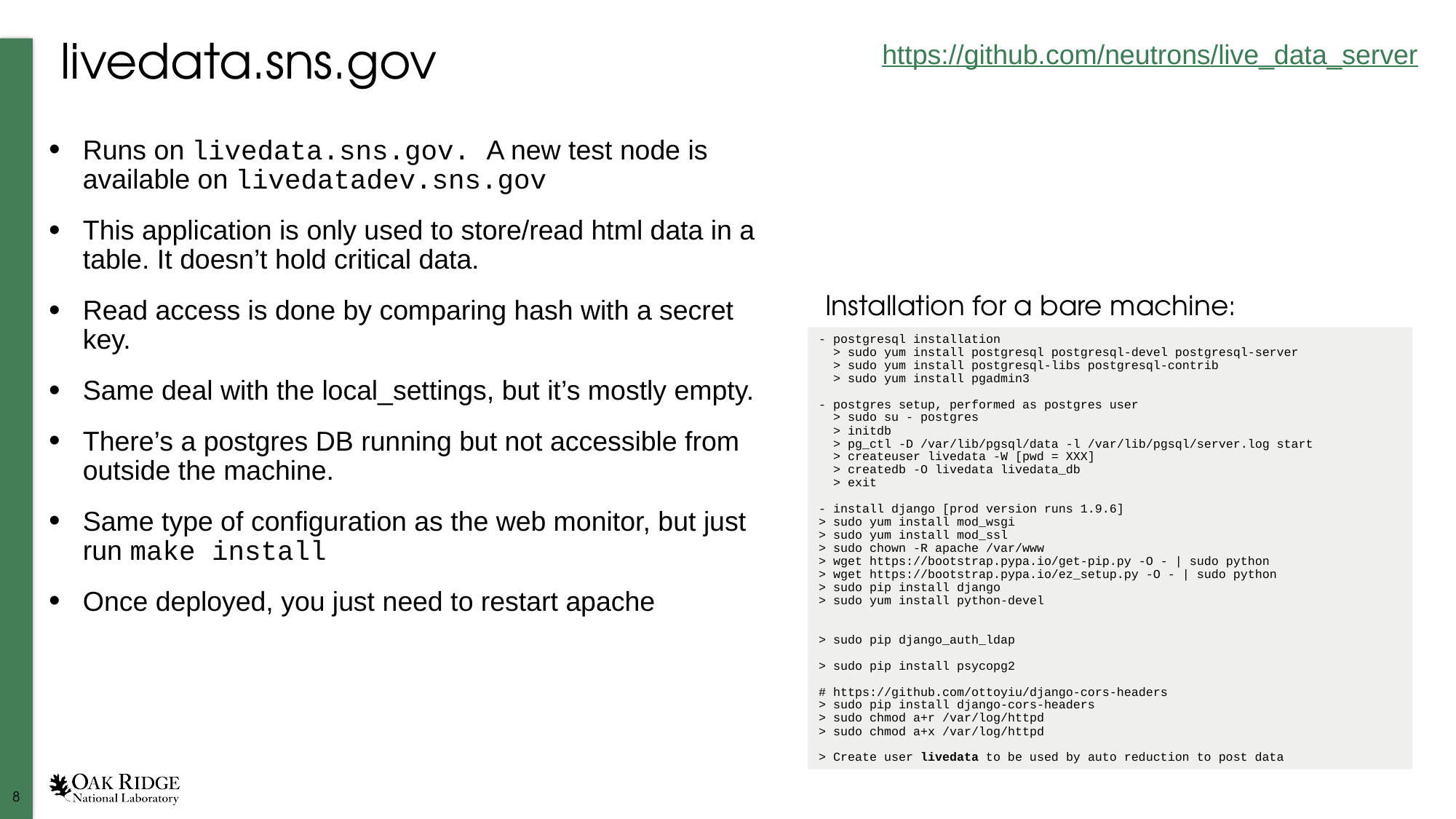

# livedata.sns.gov
https://github.com/neutrons/live_data_server
Runs on livedata.sns.gov. A new test node is available on livedatadev.sns.gov
This application is only used to store/read html data in a table. It doesn’t hold critical data.
Read access is done by comparing hash with a secret key.
Same deal with the local_settings, but it’s mostly empty.
There’s a postgres DB running but not accessible from outside the machine.
Same type of configuration as the web monitor, but just run make install
Once deployed, you just need to restart apache

Installation for a bare machine:
- postgresql installation
  > sudo yum install postgresql postgresql-devel postgresql-server
  > sudo yum install postgresql-libs postgresql-contrib
  > sudo yum install pgadmin3

- postgres setup, performed as postgres user
  > sudo su - postgres
  > initdb
  > pg_ctl -D /var/lib/pgsql/data -l /var/lib/pgsql/server.log start
  > createuser livedata -W [pwd = XXX]
  > createdb -O livedata livedata_db
  > exit

- install django [prod version runs 1.9.6]
> sudo yum install mod_wsgi
> sudo yum install mod_ssl
> sudo chown -R apache /var/www
> wget https://bootstrap.pypa.io/get-pip.py -O - | sudo python
> wget https://bootstrap.pypa.io/ez_setup.py -O - | sudo python
> sudo pip install django
> sudo yum install python-devel

> sudo pip django_auth_ldap

> sudo pip install psycopg2

# https://github.com/ottoyiu/django-cors-headers
> sudo pip install django-cors-headers
> sudo chmod a+r /var/log/httpd
> sudo chmod a+x /var/log/httpd

> Create user livedata to be used by auto reduction to post data